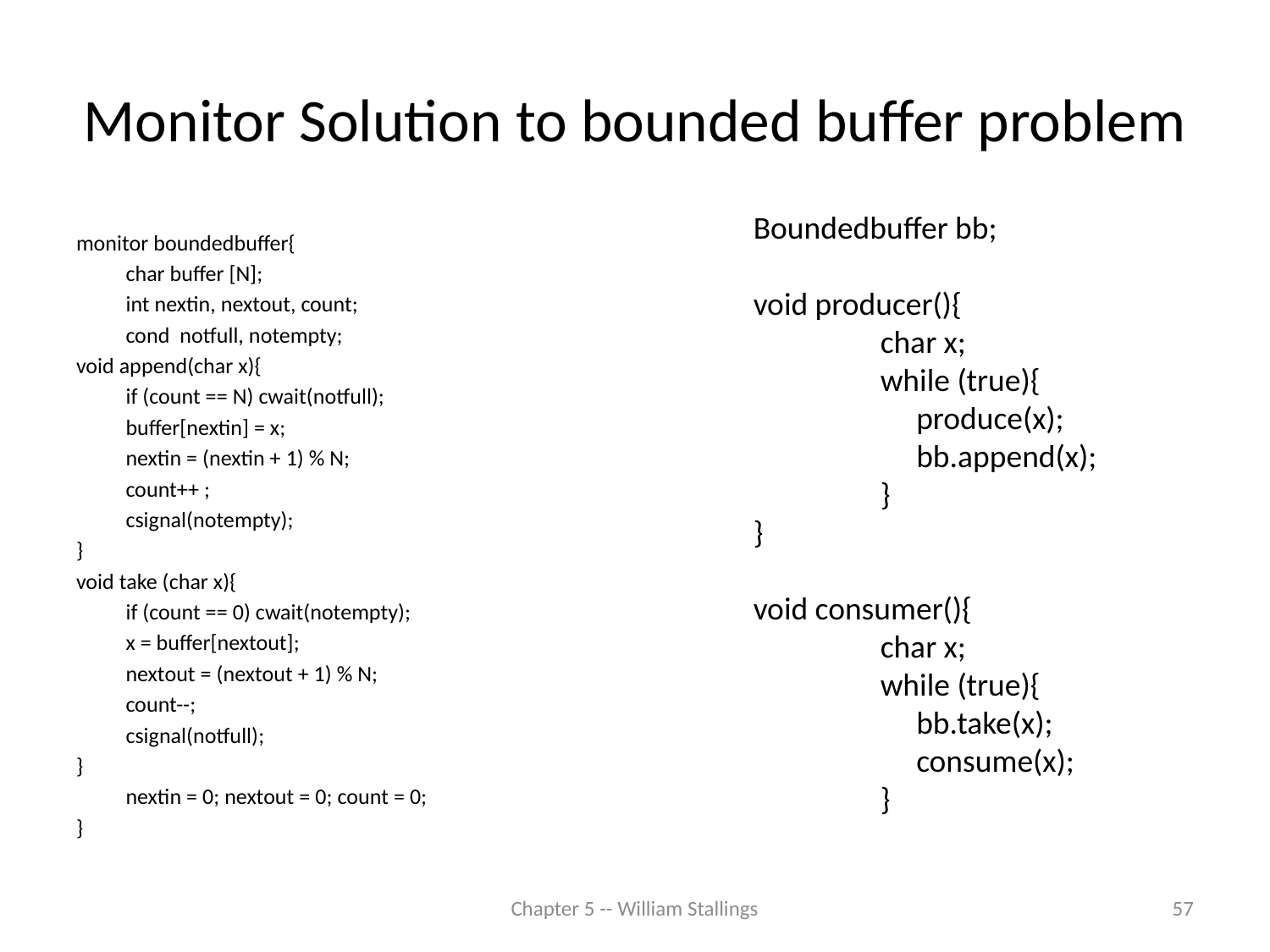

# Monitor Solution to bounded buffer problem
Boundedbuffer bb;

void producer(){
	char x;
	while (true){
	     produce(x);
	     bb.append(x);
	}
}

void consumer(){
	char x;
	while (true){
	     bb.take(x);
	     consume(x);
	}
monitor boundedbuffer{
	char buffer [N];
	int nextin, nextout, count;
	cond  notfull, notempty;
void append(char x){
	if (count == N) cwait(notfull);
	buffer[nextin] = x;
	nextin = (nextin + 1) % N;
	count++ ;
	csignal(notempty);
}
void take (char x){
	if (count == 0) cwait(notempty);
	x = buffer[nextout];
	nextout = (nextout + 1) % N;
	count--;
	csignal(notfull);
}
	nextin = 0; nextout = 0; count = 0;
}
Chapter 5 -- William Stallings
57